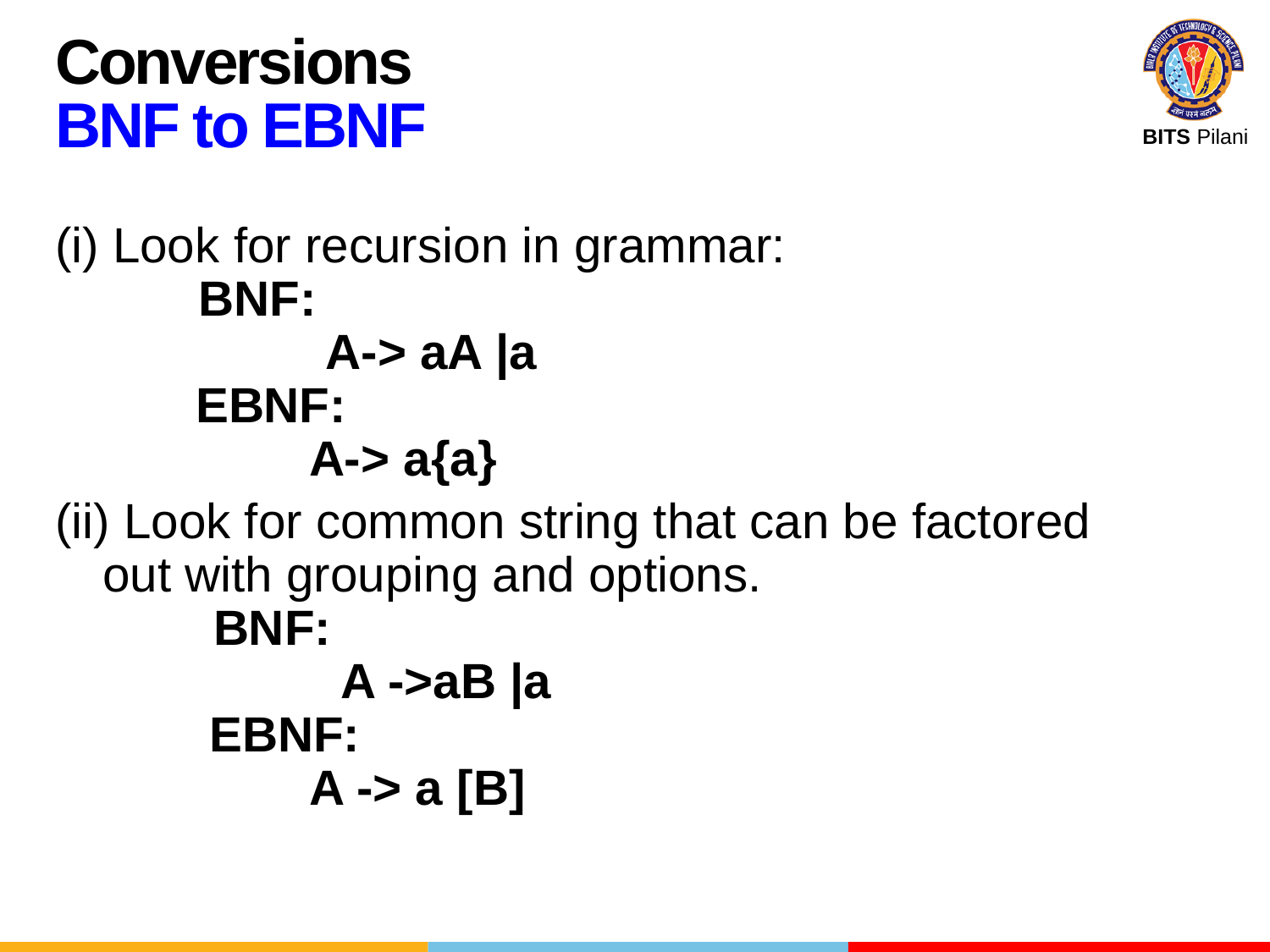

Conversions
BNF to EBNF

(i) Look for recursion in grammar:
BNF:
	A-> aA |a
 EBNF:
	A-> a{a}
(ii) Look for common string that can be factored out with grouping and options.
BNF:
	A ->aB |a
  EBNF:
	A -> a [B]